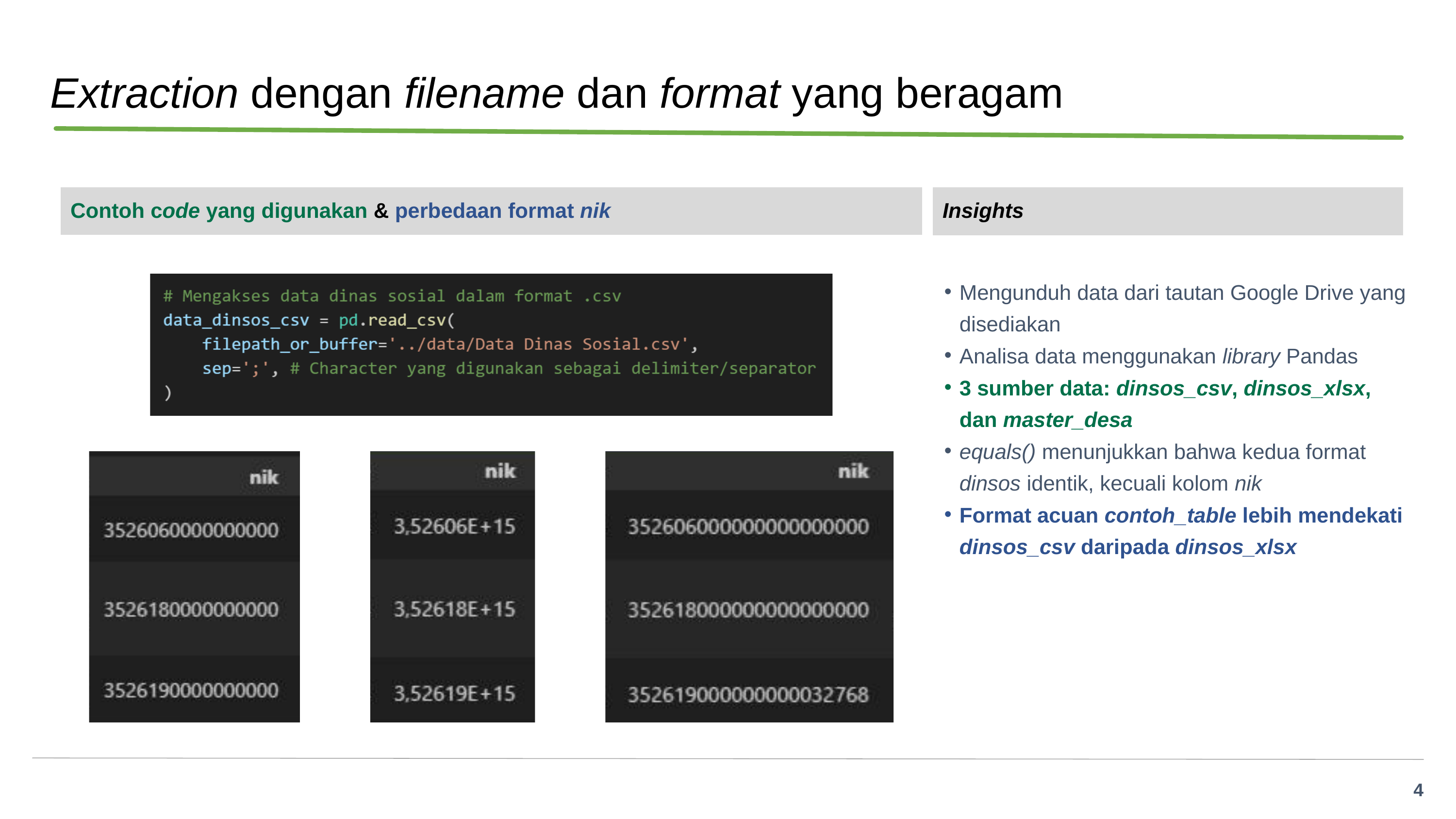

Extraction dengan filename dan format yang beragam

 Contoh code yang digunakan & perbedaan format nik

 Insights
Mengunduh data dari tautan Google Drive yang disediakan
Analisa data menggunakan library Pandas
3 sumber data: dinsos_csv, dinsos_xlsx, dan master_desa
equals() menunjukkan bahwa kedua format dinsos identik, kecuali kolom nik
Format acuan contoh_table lebih mendekati dinsos_csv daripada dinsos_xlsx

4